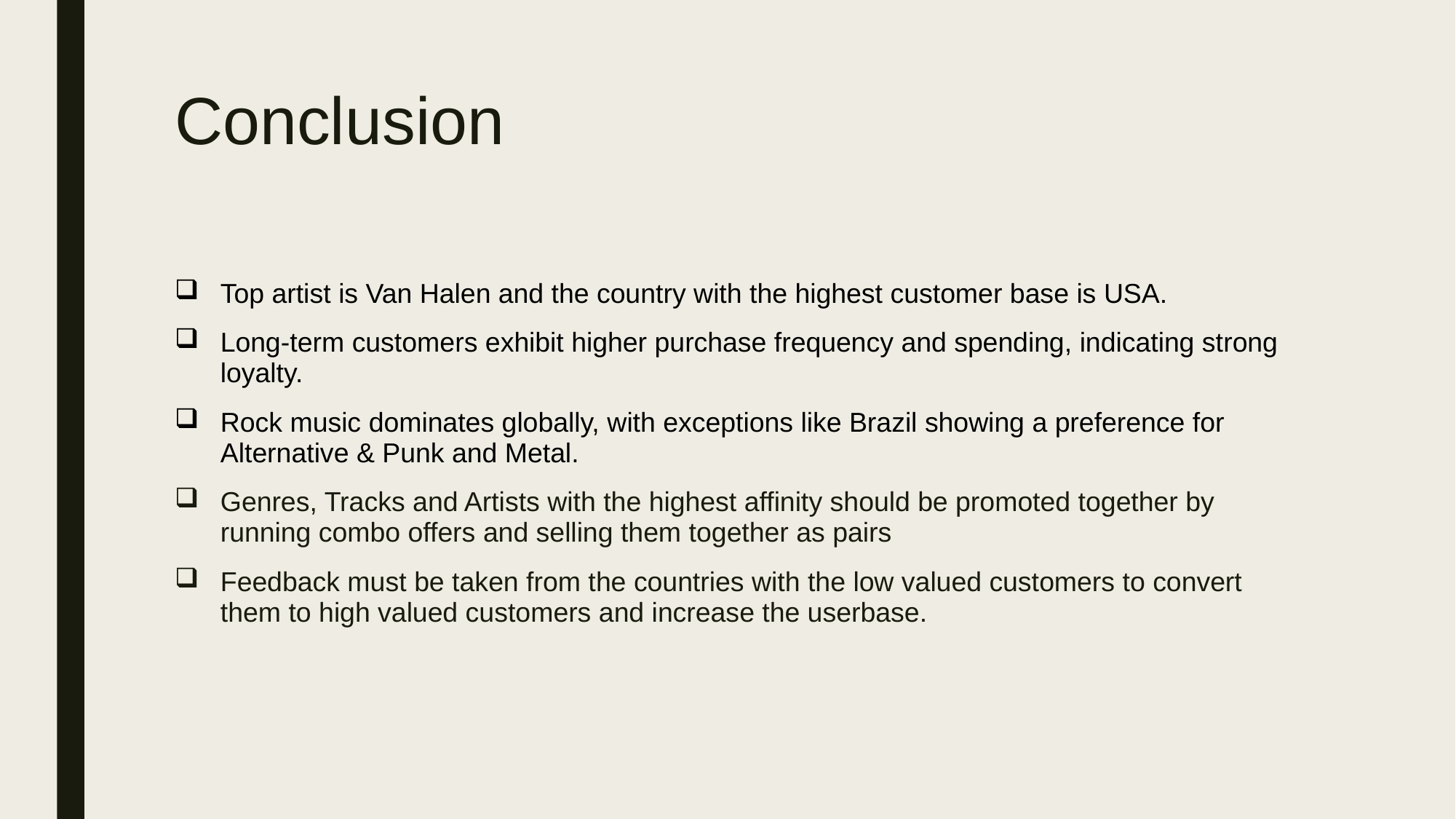

# Conclusion
Top artist is Van Halen and the country with the highest customer base is USA.
Long-term customers exhibit higher purchase frequency and spending, indicating strong loyalty.
Rock music dominates globally, with exceptions like Brazil showing a preference for Alternative & Punk and Metal.
Genres, Tracks and Artists with the highest affinity should be promoted together by running combo offers and selling them together as pairs
Feedback must be taken from the countries with the low valued customers to convert them to high valued customers and increase the userbase.